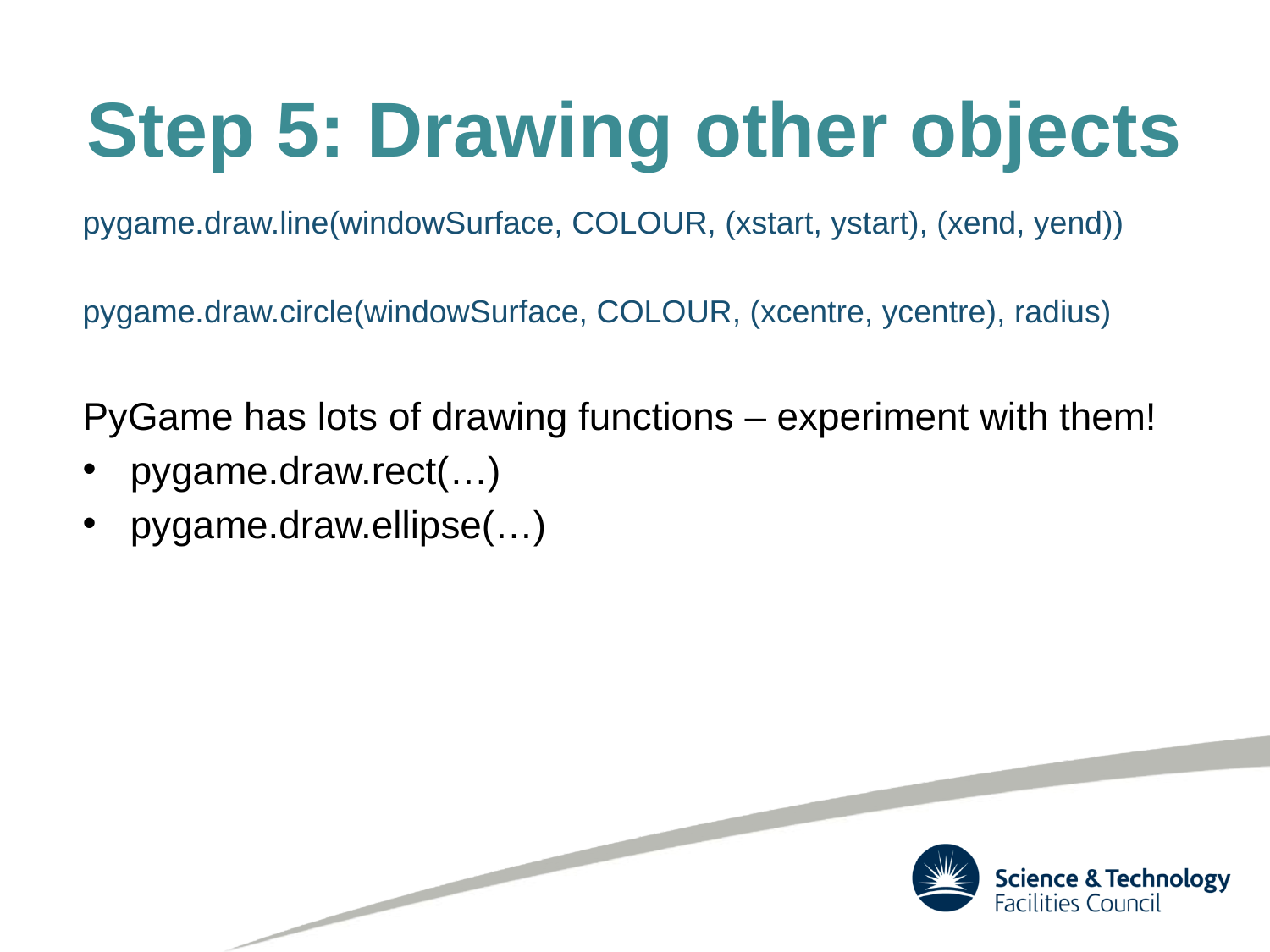

# Step 5: Drawing other objects
pygame.draw.line(windowSurface, COLOUR, (xstart, ystart), (xend, yend))

pygame.draw.circle(windowSurface, COLOUR, (xcentre, ycentre), radius)

PyGame has lots of drawing functions – experiment with them!
pygame.draw.rect(…)
pygame.draw.ellipse(…)